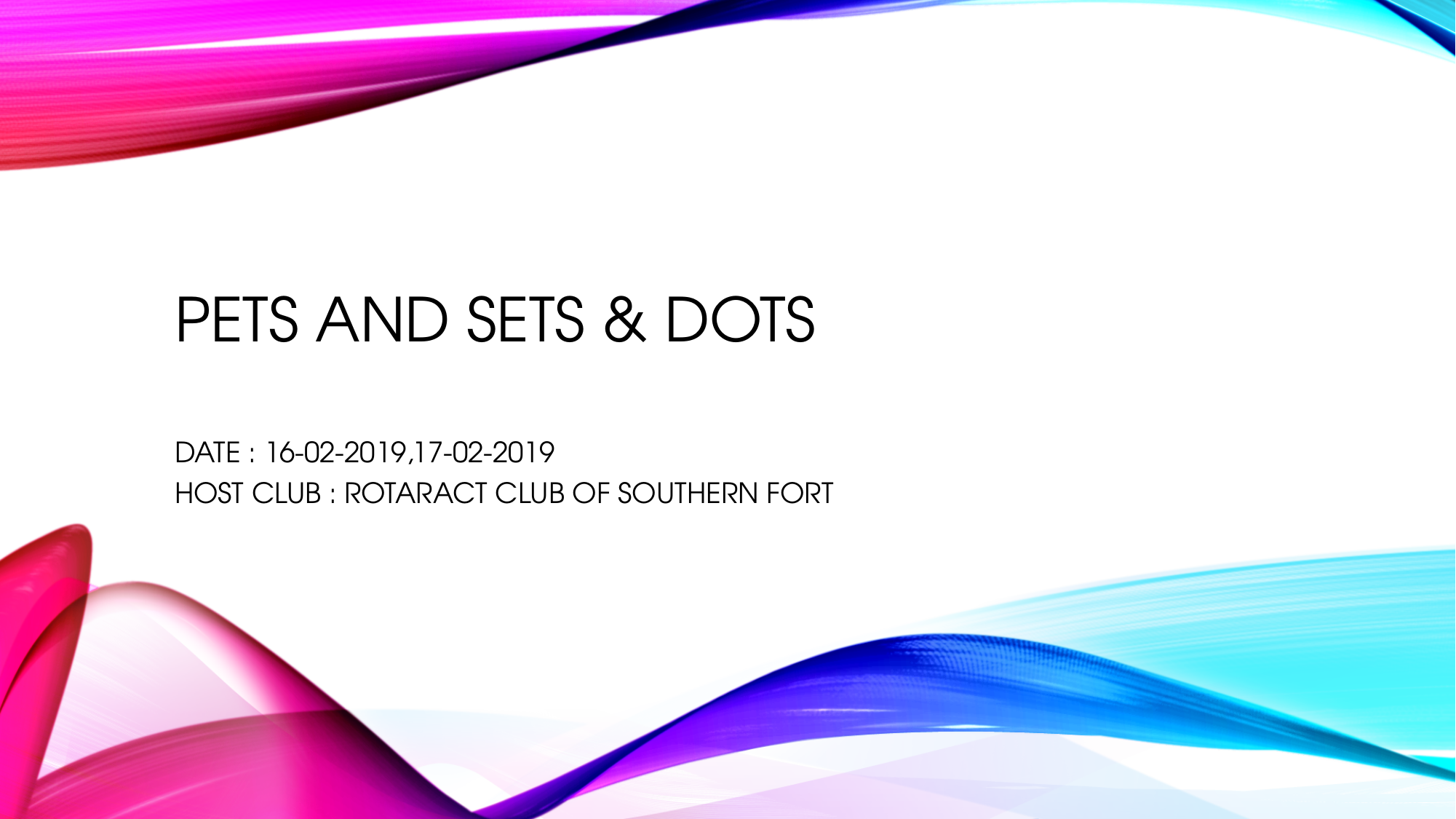

# PETS AND SETS & DOTS
DATE : 16-02-2019,17-02-2019
HOST CLUB : ROTARACT CLUB OF SOUTHERN FORT